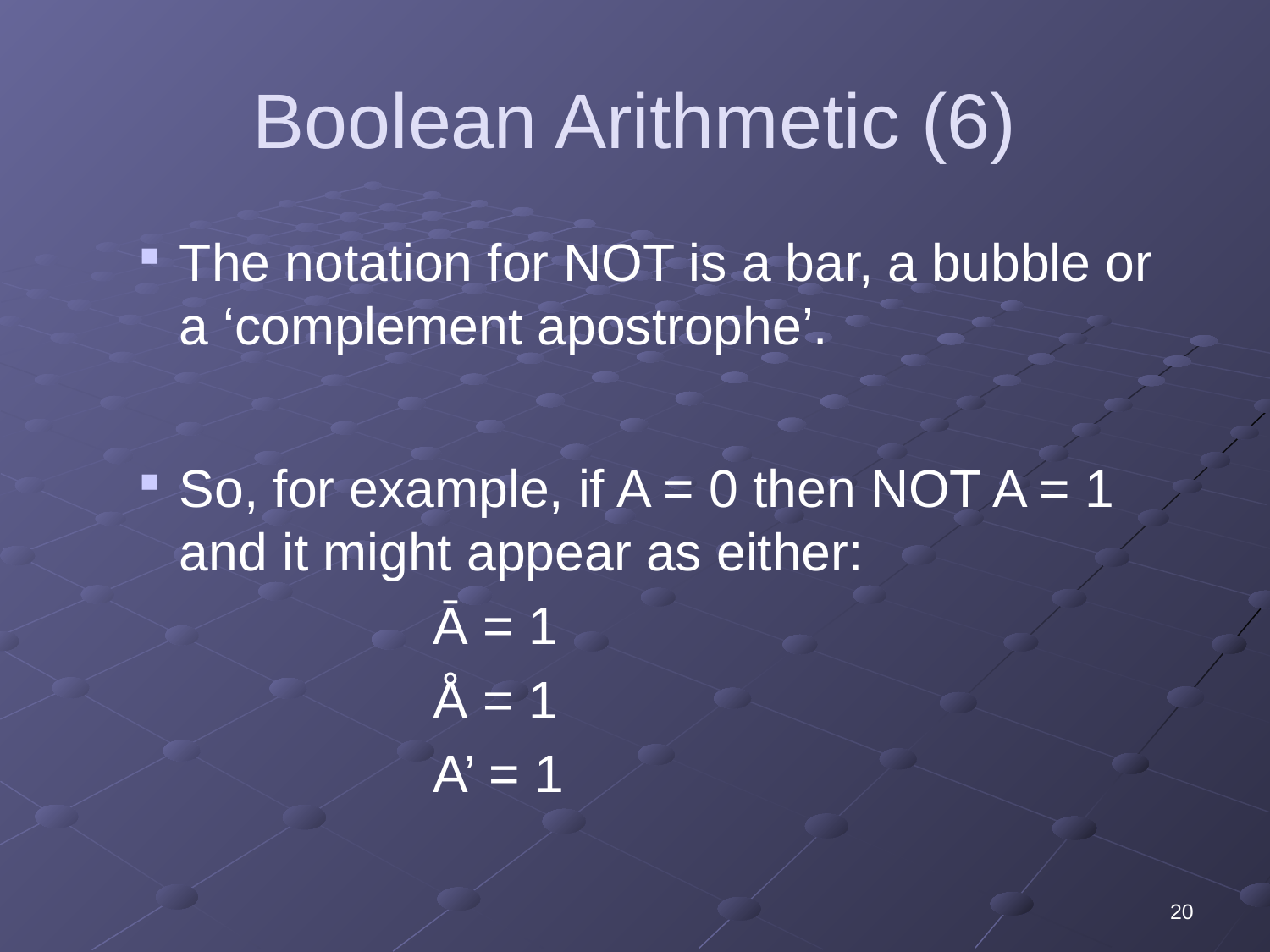

# Boolean Arithmetic (6)
The notation for NOT is a bar, a bubble or a ‘complement apostrophe’.

So, for example, if A = 0 then NOT A = 1 and it might appear as either:
			Ā = 1
			Å = 1
			A’ = 1
20